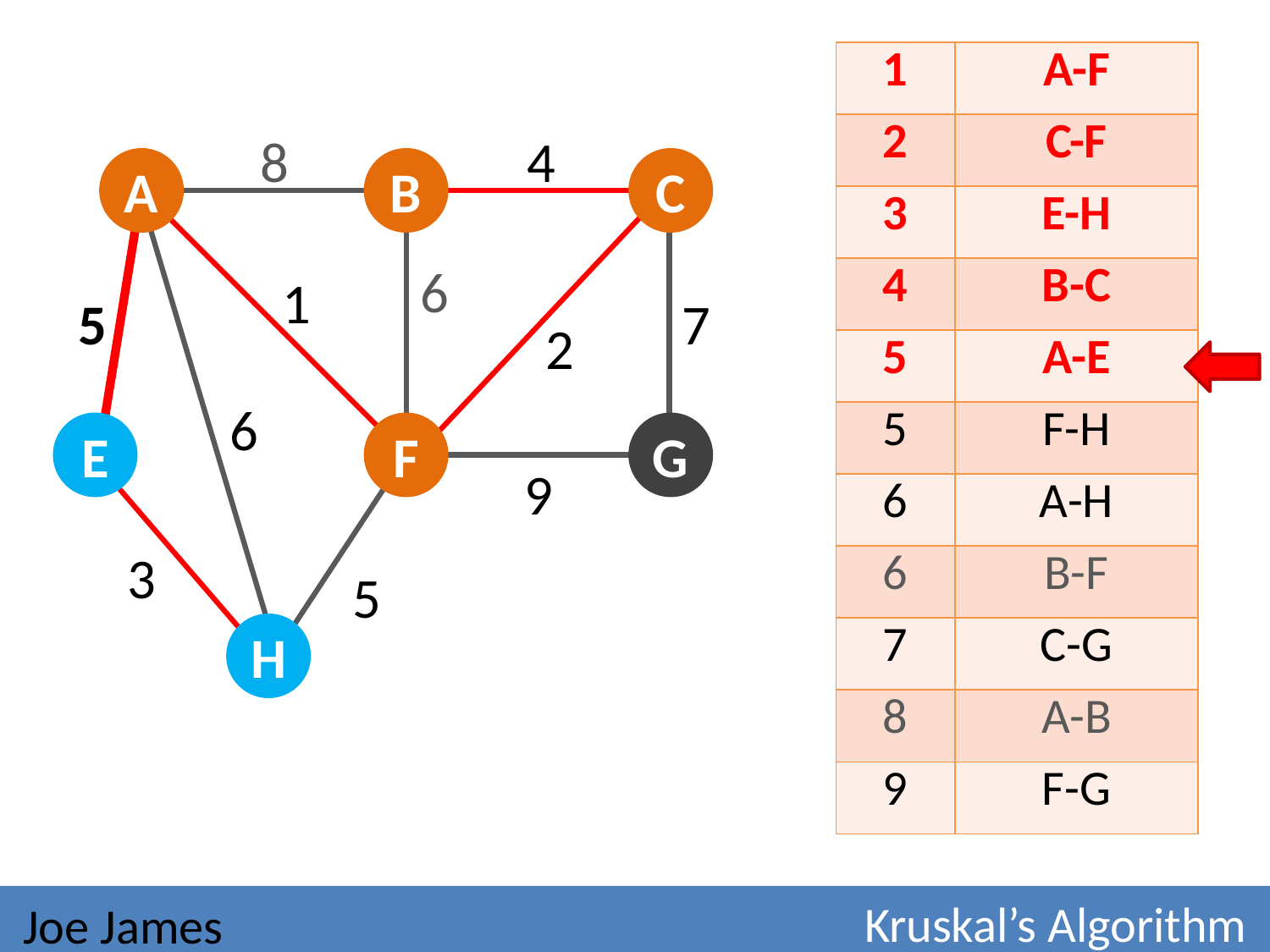

| 1 | A-F |
| --- | --- |
| 2 | C-F |
| 3 | E-H |
| 4 | B-C |
| 5 | A-E |
| 5 | F-H |
| 6 | A-H |
| 6 | B-F |
| 7 | C-G |
| 8 | A-B |
| 9 | F-G |
8
4
A
B
C
E
F
G
H
6
1
7
5
2

6
9
3
5